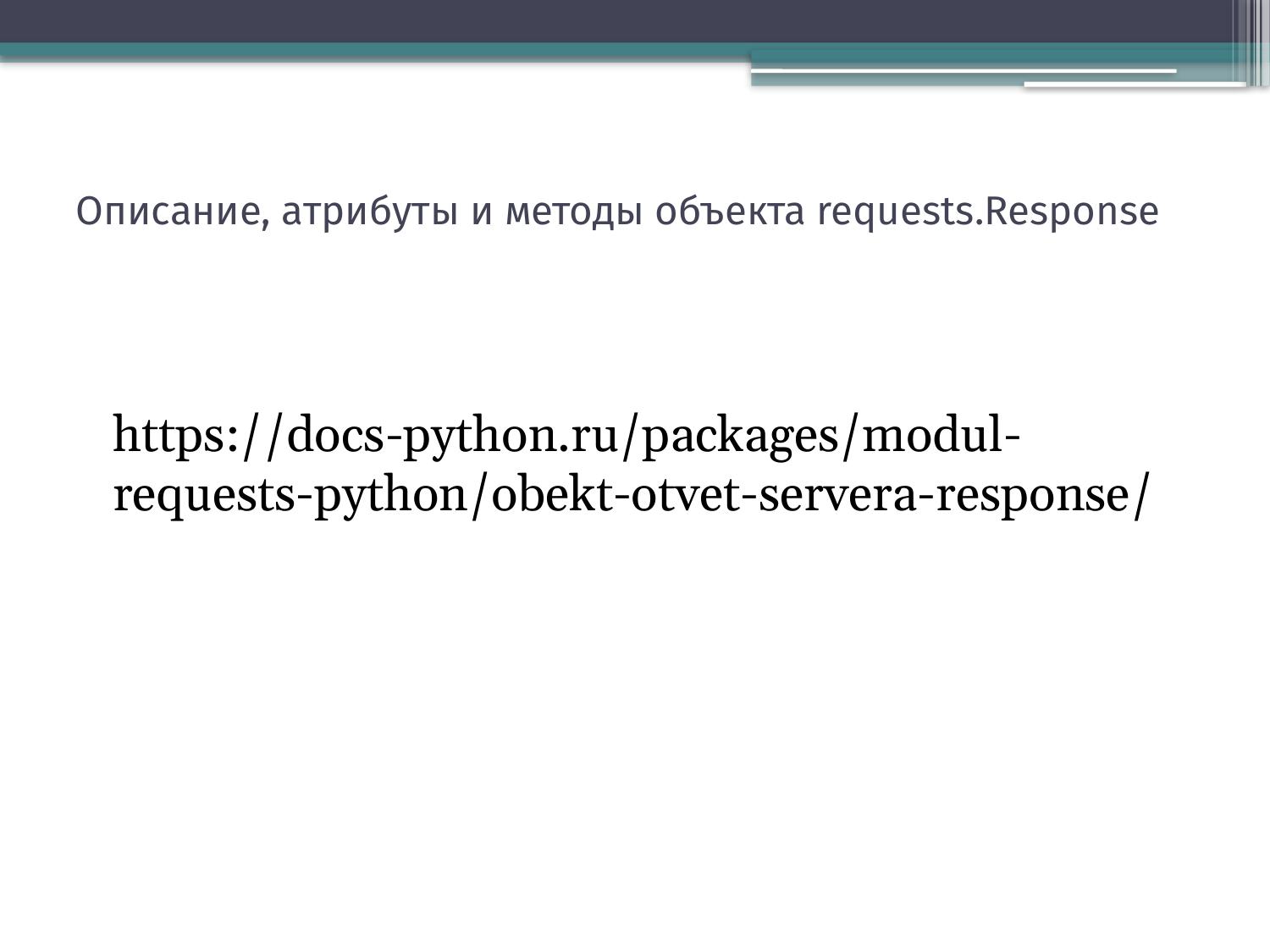

# Описание, атрибуты и методы объекта requests.Response
https://docs-python.ru/packages/modul-requests-python/obekt-otvet-servera-response/